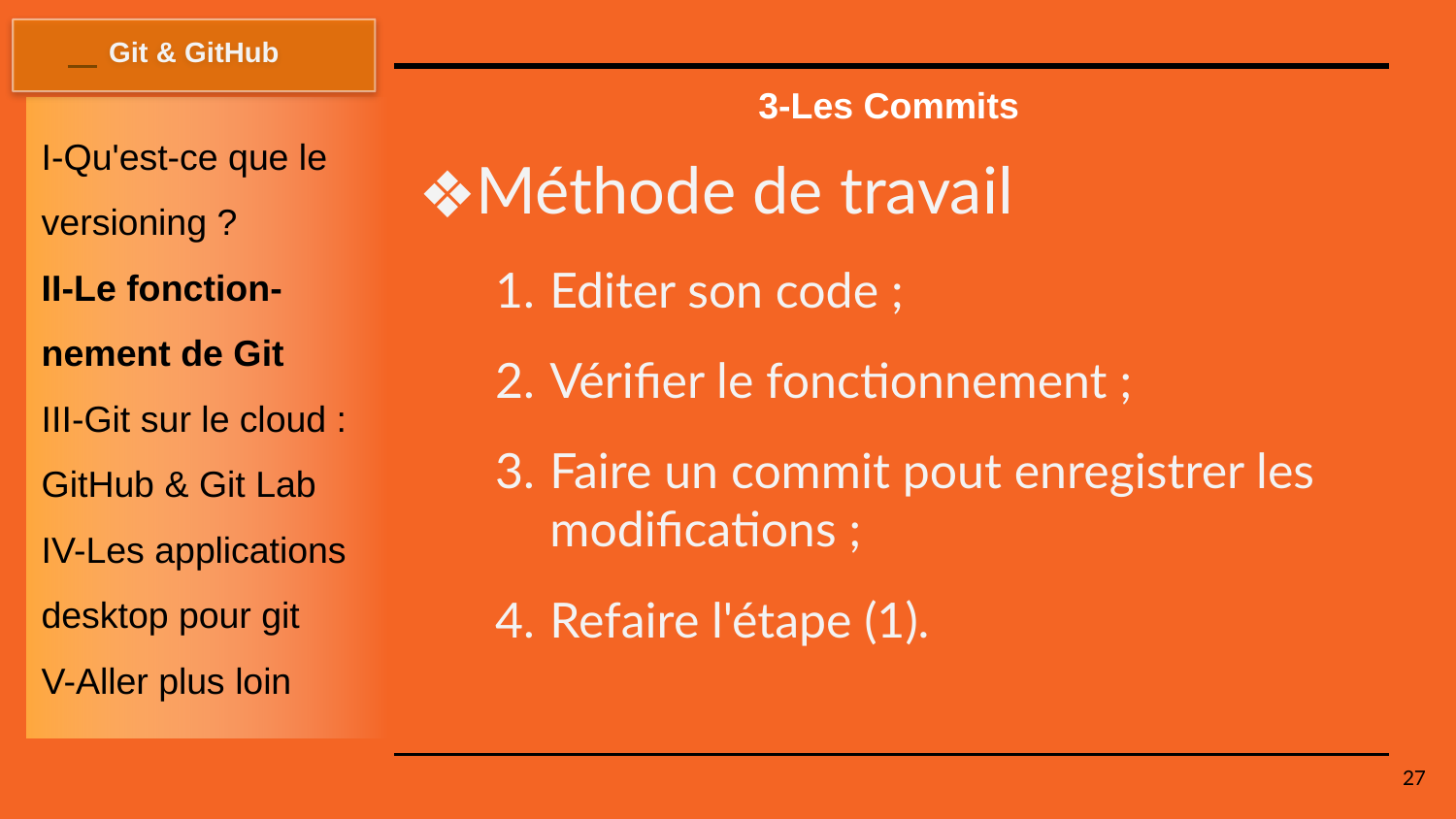

Git & GitHub
# 3-Les Commits
I-Qu'est-ce que le versioning ?
II-Le fonction-nement de Git
III-Git sur le cloud : GitHub & Git Lab
IV-Les applications desktop pour git
V-Aller plus loin

Méthode de travail
Editer son code ;
Vérifier le fonctionnement ;
Faire un commit pout enregistrer les modifications ;
Refaire l'étape (1).

27